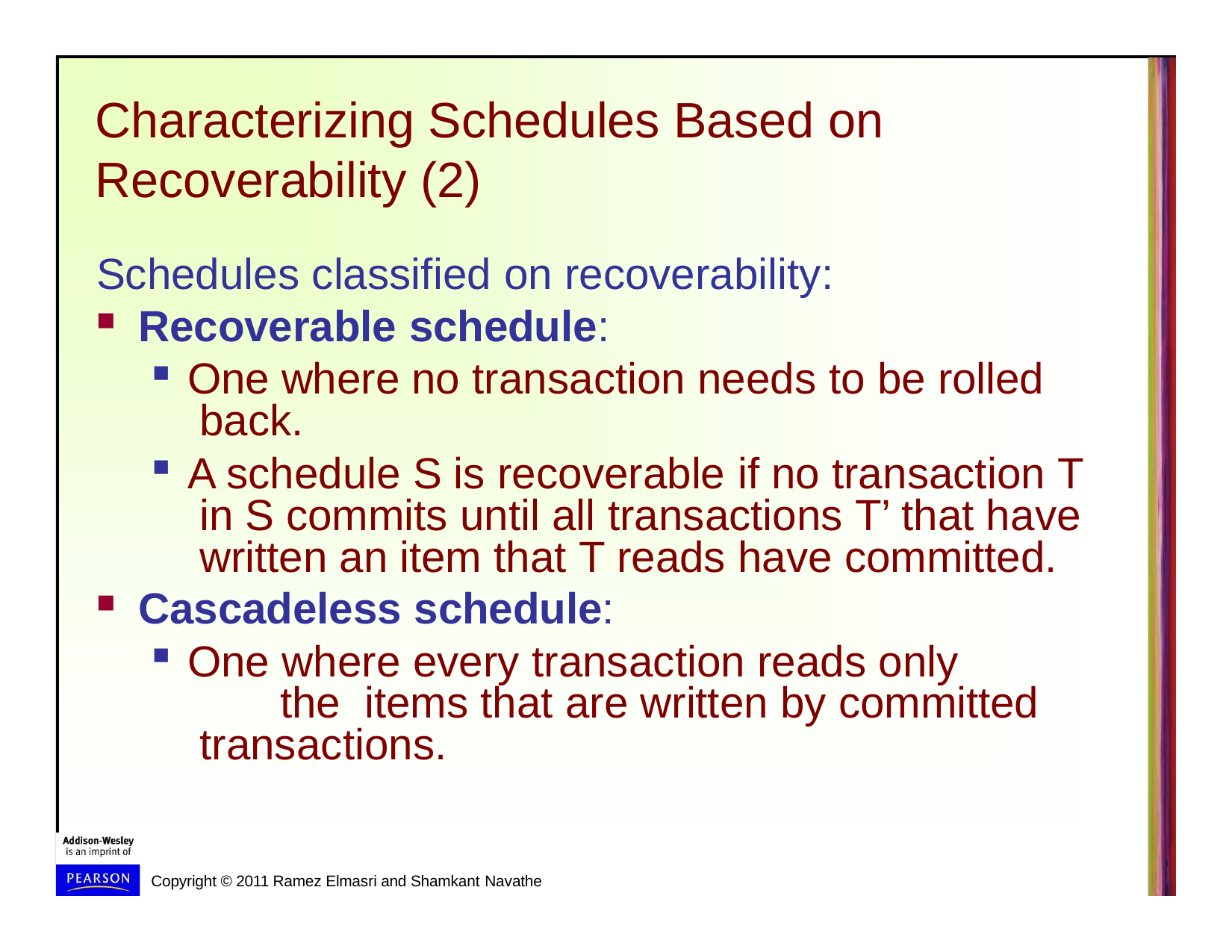

# Characterizing Schedules Based on  Recoverability (2)
Schedules classified on recoverability:
Recoverable schedule:
One where no transaction needs to be rolled  back.
A schedule S is recoverable if no transaction T  in S commits until all transactions T’ that have  written an item that T reads have committed.
Cascadeless schedule:
One where every transaction reads only	the  items that are written by committed  transactions.
Copyright © 2011 Ramez Elmasri and Shamkant Navathe